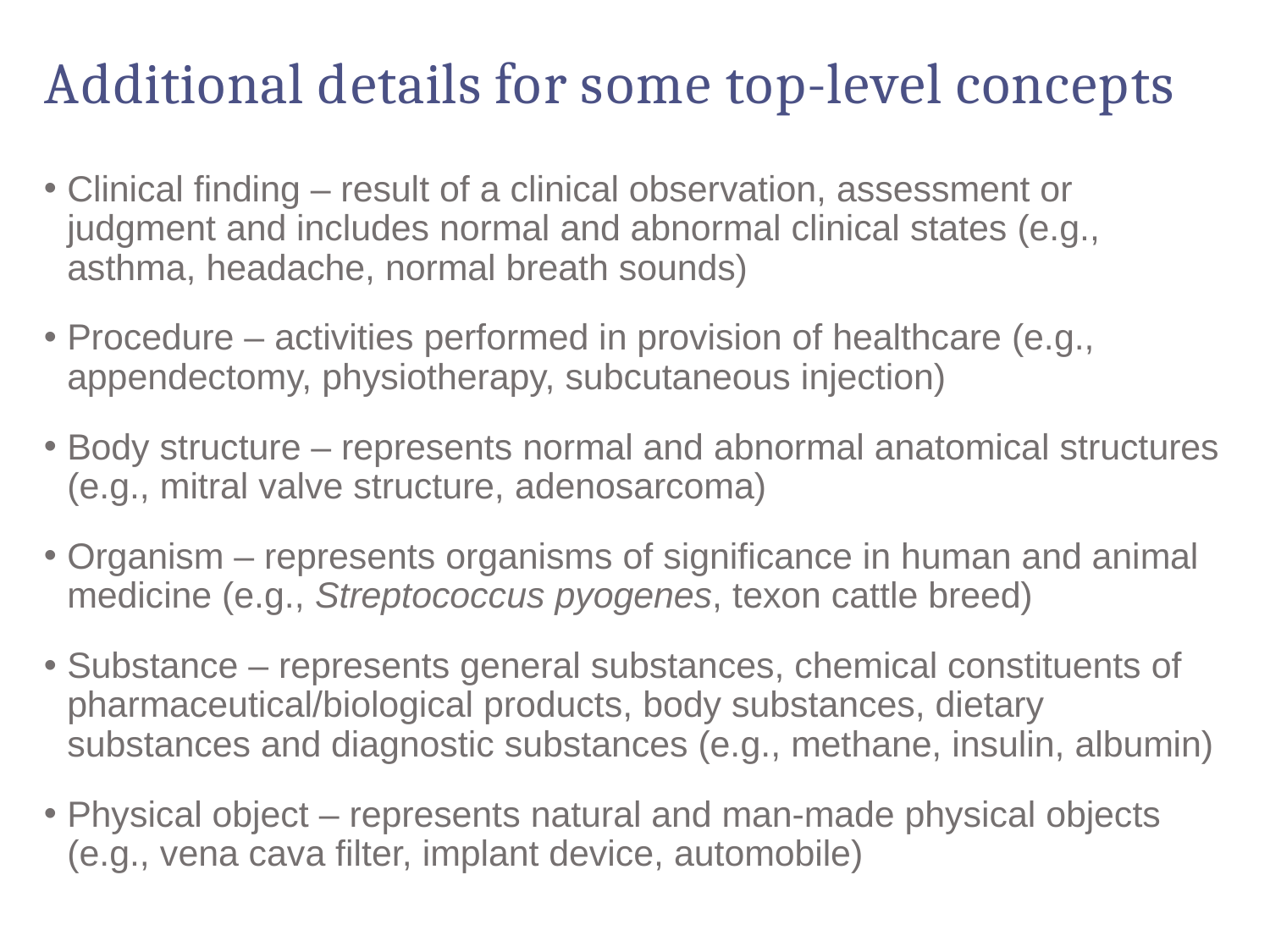

# Additional details for some top-level concepts
Clinical finding – result of a clinical observation, assessment or judgment and includes normal and abnormal clinical states (e.g., asthma, headache, normal breath sounds)
Procedure – activities performed in provision of healthcare (e.g., appendectomy, physiotherapy, subcutaneous injection)
Body structure – represents normal and abnormal anatomical structures (e.g., mitral valve structure, adenosarcoma)
Organism – represents organisms of significance in human and animal medicine (e.g., Streptococcus pyogenes, texon cattle breed)
Substance – represents general substances, chemical constituents of pharmaceutical/biological products, body substances, dietary substances and diagnostic substances (e.g., methane, insulin, albumin)
Physical object – represents natural and man-made physical objects (e.g., vena cava filter, implant device, automobile)